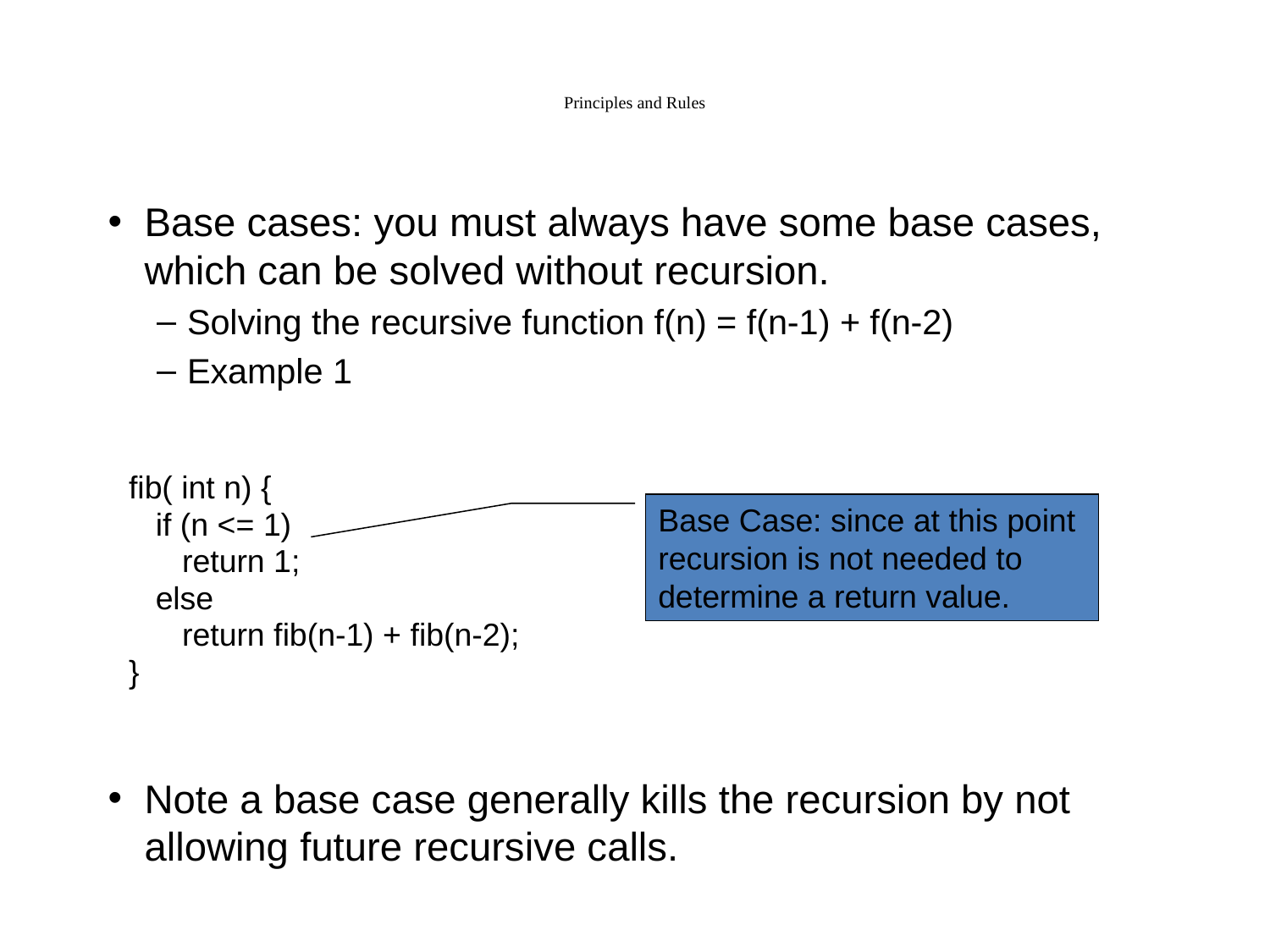

# Principles and Rules
Base cases: you must always have some base cases, which can be solved without recursion.
Solving the recursive function f(n) = f(n-1) + f(n-2)
Example 1

Note a base case generally kills the recursion by not allowing future recursive calls.
fib( int n) {
   if (n <= 1)
      return 1;
   else
      return fib(n-1) + fib(n-2);
}
Base Case: since at this point recursion is not needed to determine a return value.